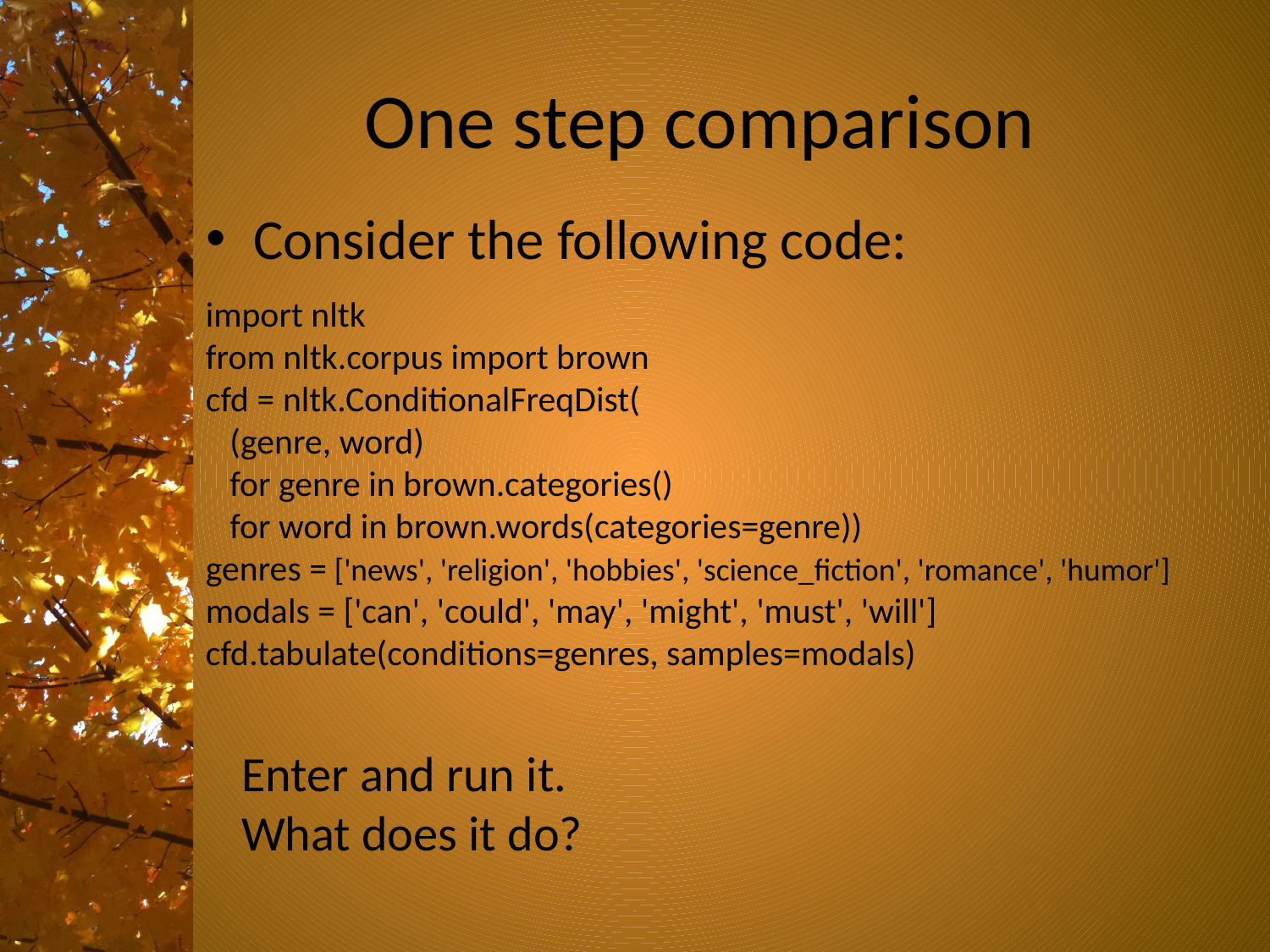

# One step comparison
Consider the following code:
import nltk
from nltk.corpus import brown
cfd = nltk.ConditionalFreqDist(
   (genre, word)
   for genre in brown.categories()
   for word in brown.words(categories=genre))
genres = ['news', 'religion', 'hobbies', 'science_fiction', 'romance', 'humor']
modals = ['can', 'could', 'may', 'might', 'must', 'will']
cfd.tabulate(conditions=genres, samples=modals)
Enter and run it.
What does it do?